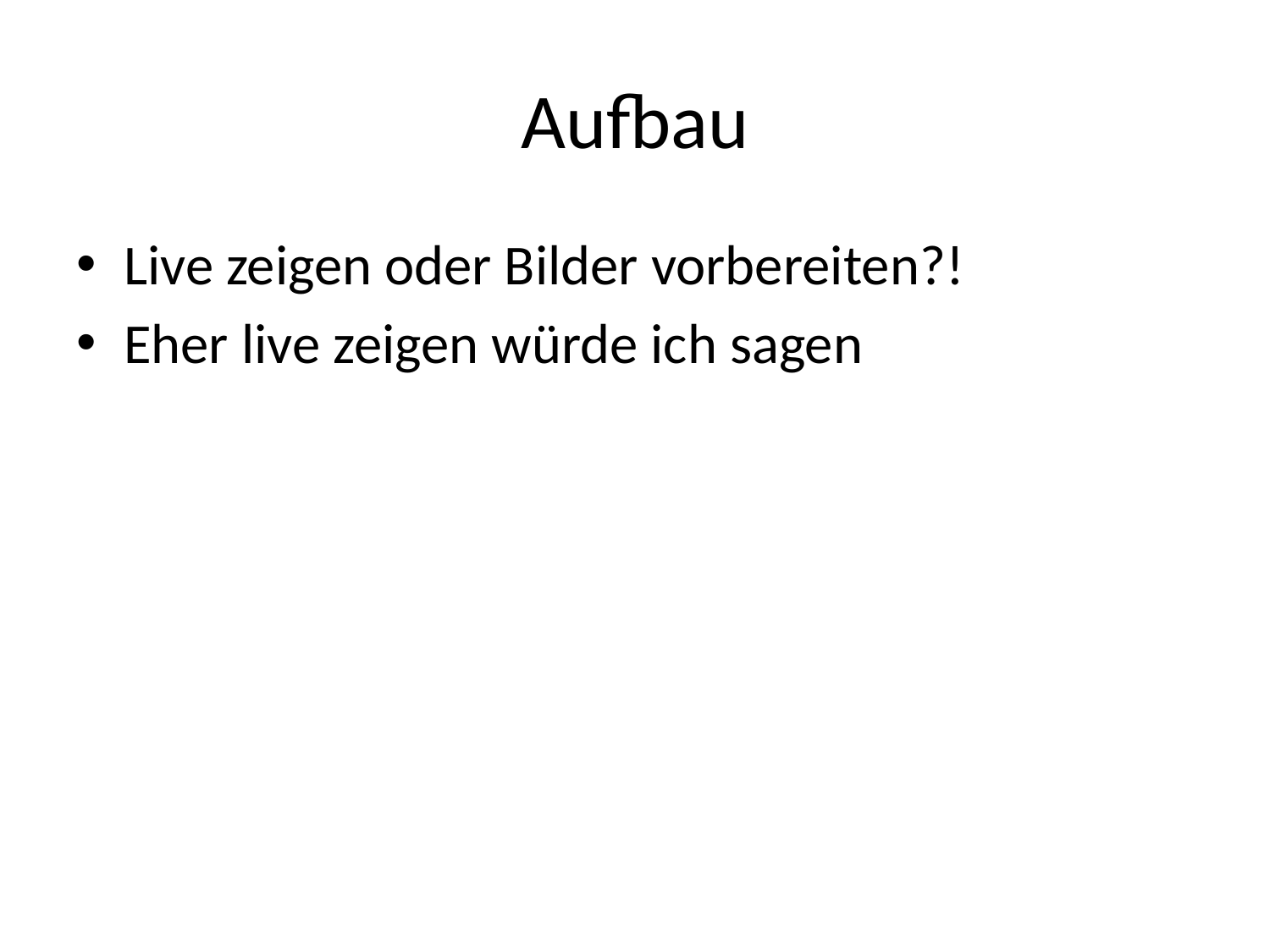

# Aufbau
Live zeigen oder Bilder vorbereiten?!
Eher live zeigen würde ich sagen